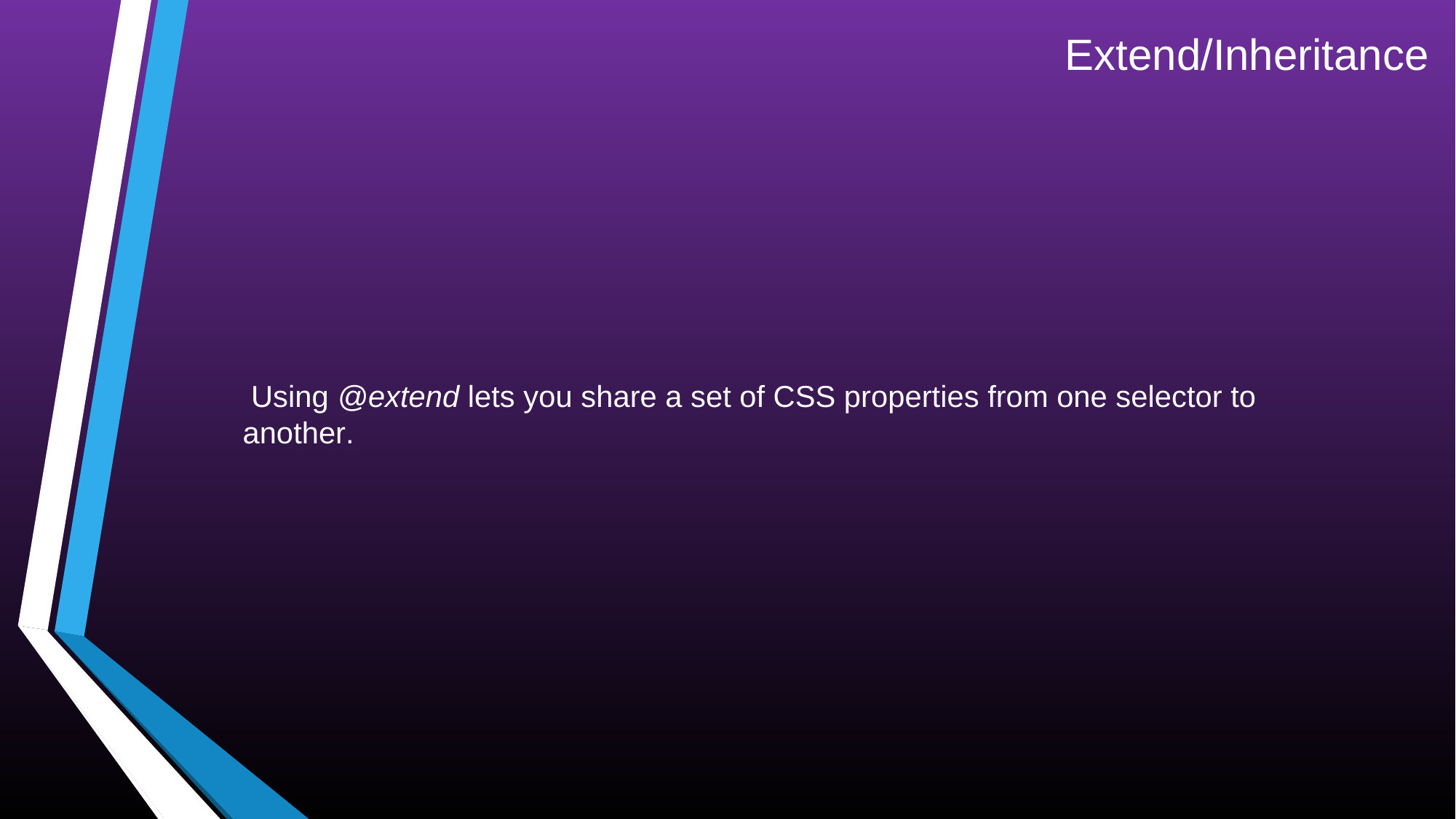

# Extend/Inheritance
 Using @extend lets you share a set of CSS properties from one selector to another.